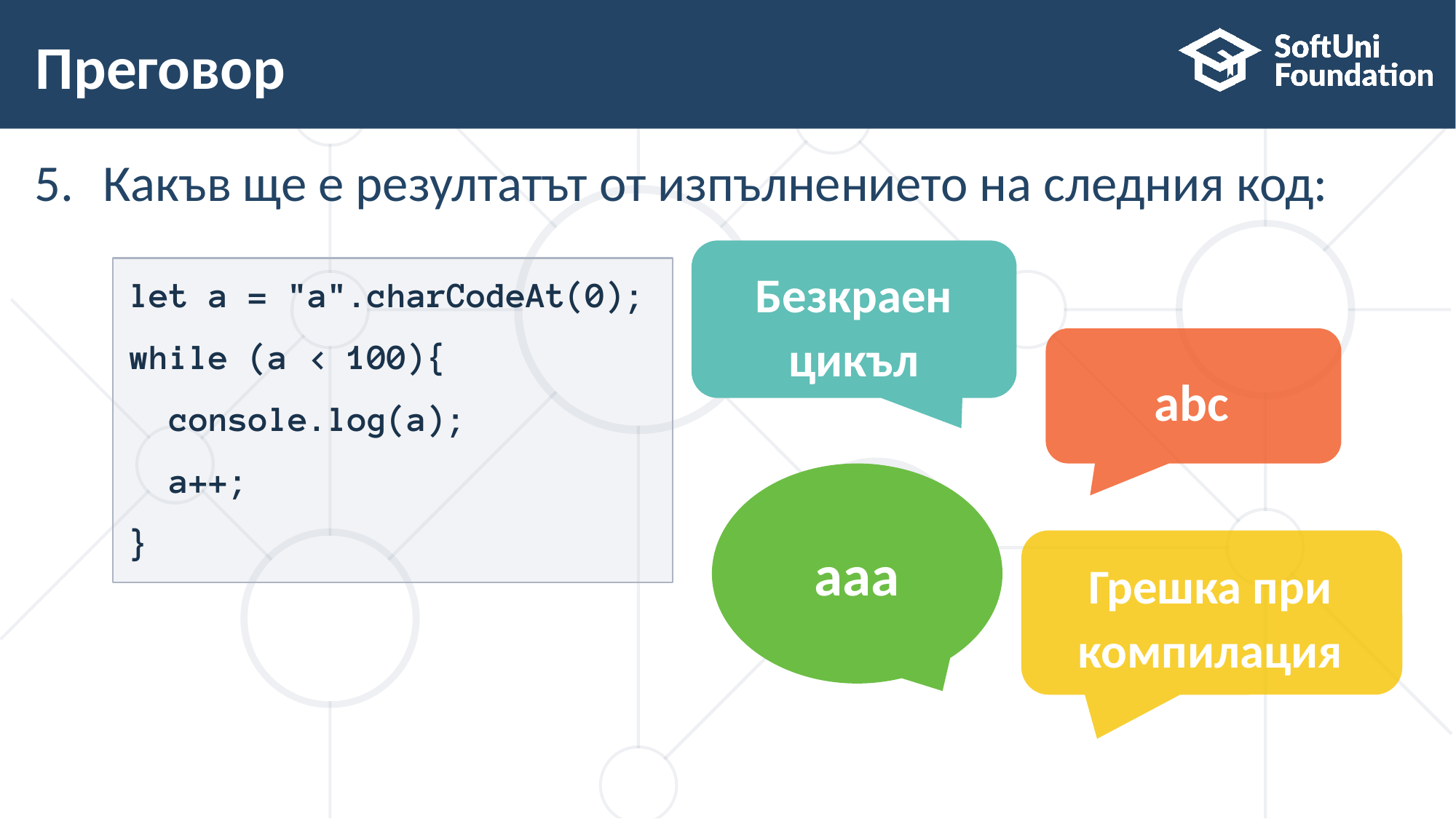

# Преговор
Какъв ще е резултатът от изпълнението на следния код:

Безкраен цикъл
let a = "a".charCodeAt(0);
while (a < 100){
  console.log(a);
  a++;
}

abc

ааа

Грешка при компилация